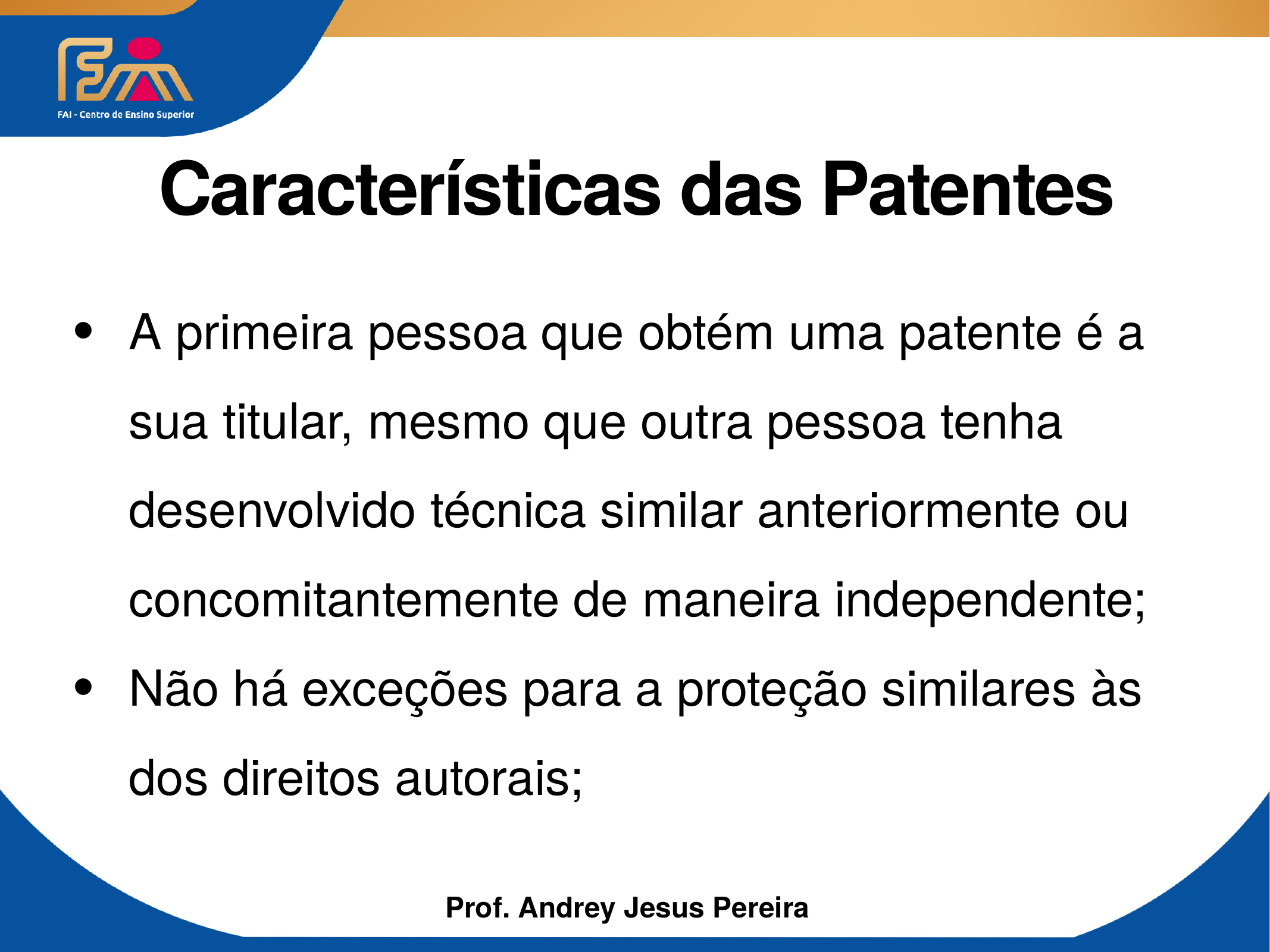

# Características das Patentes
A primeira pessoa que obtém uma patente é a sua titular, mesmo que outra pessoa tenha desenvolvido técnica similar anteriormente ou concomitantemente de maneira independente;
Não há exceções para a proteção similares às dos direitos autorais;
Prof. Andrey Jesus Pereira